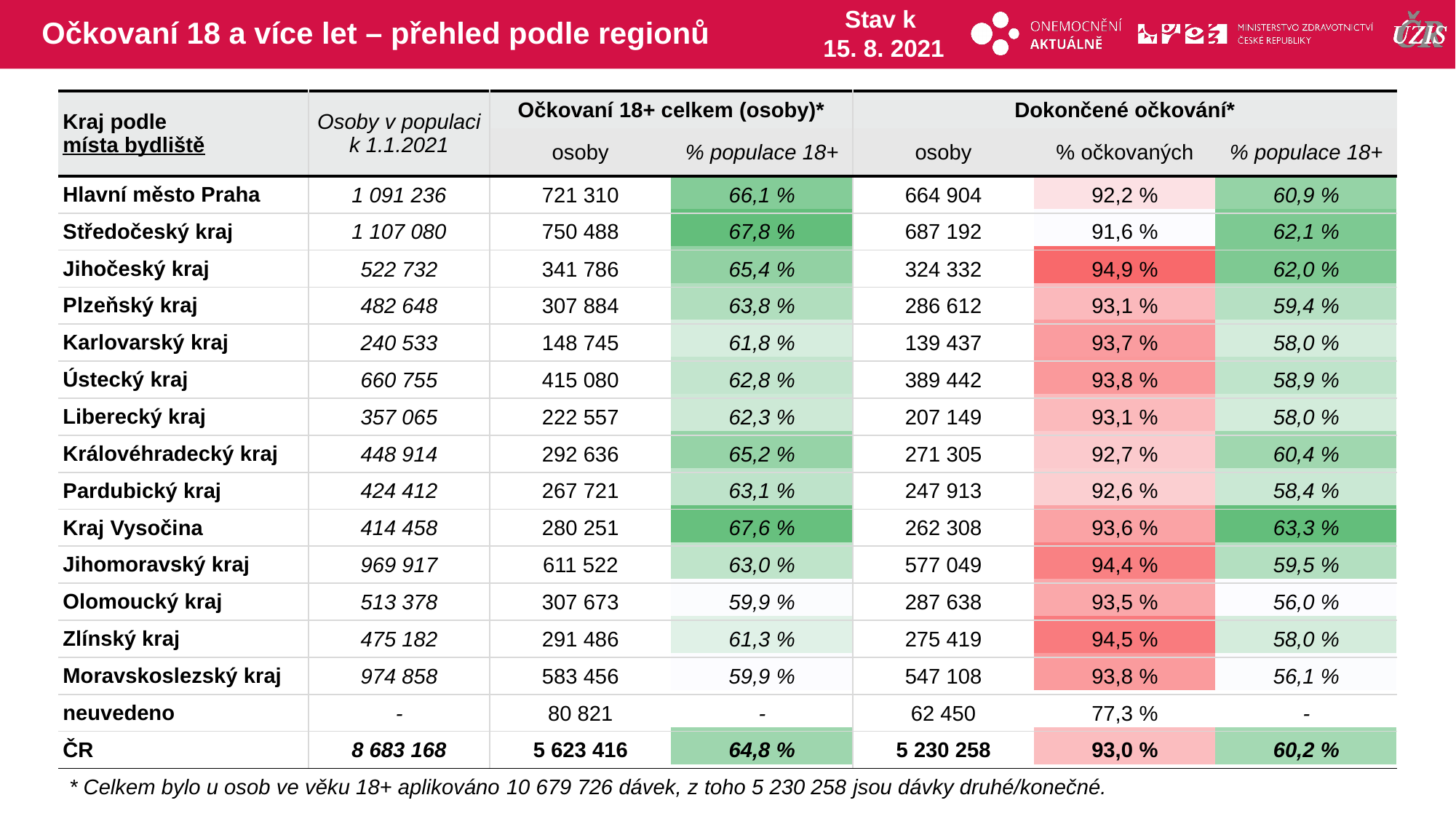

# Očkovaní 18 a více let – přehled podle regionů
Stav k
15. 8. 2021
| Kraj podle místa bydliště | Osoby v populaci k 1.1.2021 | Očkovaní 18+ celkem (osoby)\* |  | Dokončené očkování\* |  |  |
| --- | --- | --- | --- | --- | --- | --- |
|  |  | osoby | % populace 18+ | osoby | % očkovaných | % populace 18+ |
| Hlavní město Praha | 1 091 236 | 721 310 | 66,1 % | 664 904 | 92,2 % | 60,9 % |
| Středočeský kraj | 1 107 080 | 750 488 | 67,8 % | 687 192 | 91,6 % | 62,1 % |
| Jihočeský kraj | 522 732 | 341 786 | 65,4 % | 324 332 | 94,9 % | 62,0 % |
| Plzeňský kraj | 482 648 | 307 884 | 63,8 % | 286 612 | 93,1 % | 59,4 % |
| Karlovarský kraj | 240 533 | 148 745 | 61,8 % | 139 437 | 93,7 % | 58,0 % |
| Ústecký kraj | 660 755 | 415 080 | 62,8 % | 389 442 | 93,8 % | 58,9 % |
| Liberecký kraj | 357 065 | 222 557 | 62,3 % | 207 149 | 93,1 % | 58,0 % |
| Královéhradecký kraj | 448 914 | 292 636 | 65,2 % | 271 305 | 92,7 % | 60,4 % |
| Pardubický kraj | 424 412 | 267 721 | 63,1 % | 247 913 | 92,6 % | 58,4 % |
| Kraj Vysočina | 414 458 | 280 251 | 67,6 % | 262 308 | 93,6 % | 63,3 % |
| Jihomoravský kraj | 969 917 | 611 522 | 63,0 % | 577 049 | 94,4 % | 59,5 % |
| Olomoucký kraj | 513 378 | 307 673 | 59,9 % | 287 638 | 93,5 % | 56,0 % |
| Zlínský kraj | 475 182 | 291 486 | 61,3 % | 275 419 | 94,5 % | 58,0 % |
| Moravskoslezský kraj | 974 858 | 583 456 | 59,9 % | 547 108 | 93,8 % | 56,1 % |
| neuvedeno | - | 80 821 | - | 62 450 | 77,3 % | - |
| ČR | 8 683 168 | 5 623 416 | 64,8 % | 5 230 258 | 93,0 % | 60,2 % |
|  |  |  |  |  |  |
| --- | --- | --- | --- | --- | --- |
|  |  |  |  |  |  |
|  |  |  |  |  |  |
|  |  |  |  |  |  |
|  |  |  |  |  |  |
|  |  |  |  |  |  |
|  |  |  |  |  |  |
|  |  |  |  |  |  |
|  |  |  |  |  |  |
|  |  |  |  |  |  |
|  |  |  |  |  |  |
|  |  |  |  |  |  |
|  |  |  |  |  |  |
|  |  |  |  |  |  |
|  |  |  |  |  |  |
|  |  |  |  |  |  |
* Celkem bylo u osob ve věku 18+ aplikováno 10 679 726 dávek, z toho 5 230 258 jsou dávky druhé/konečné.